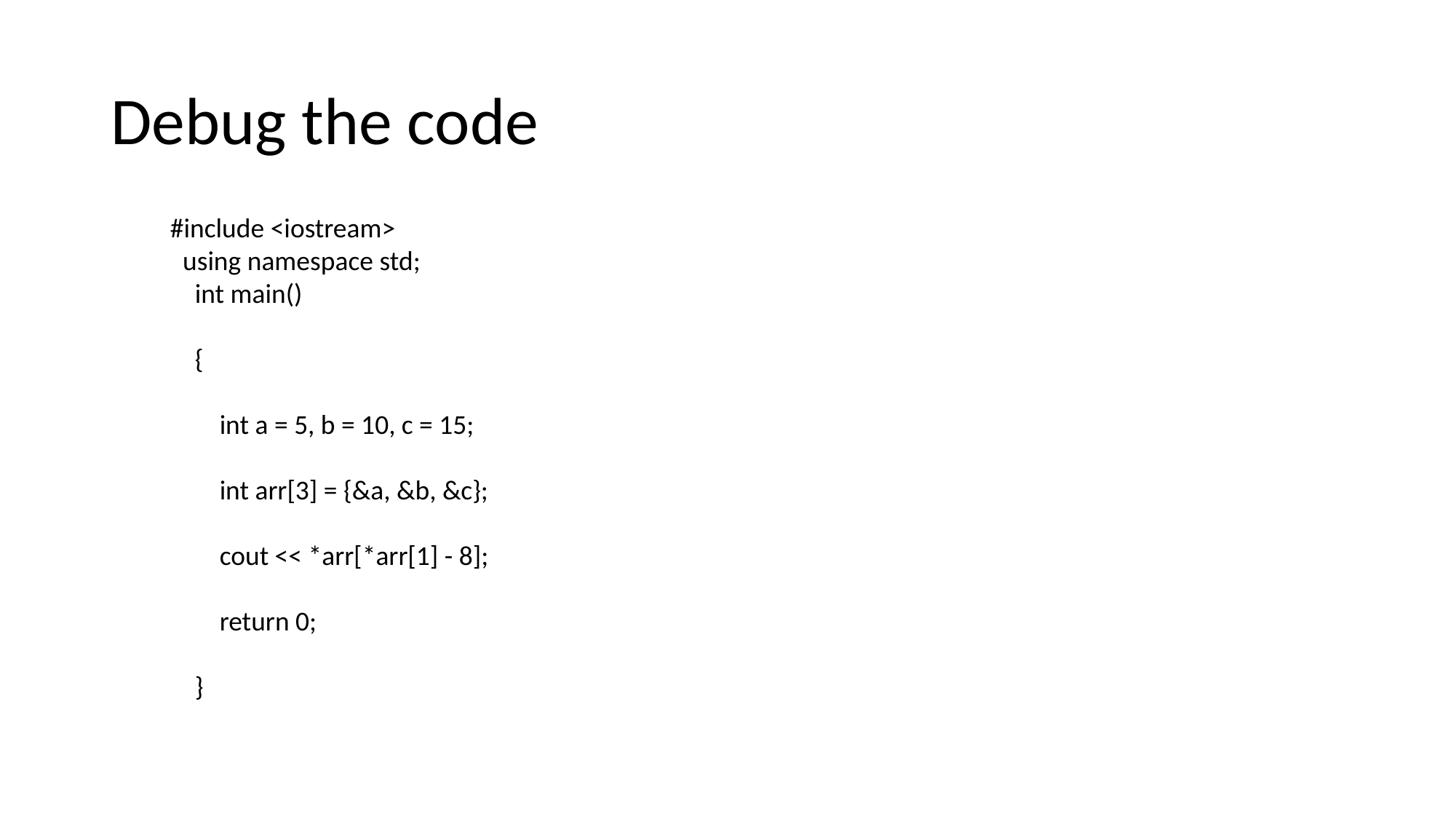

# Debug the code
#include <iostream>
  using namespace std;
    int main()

    {

        int a = 5, b = 10, c = 15;

        int arr[3] = {&a, &b, &c};

        cout << *arr[*arr[1] - 8];

        return 0;

    }